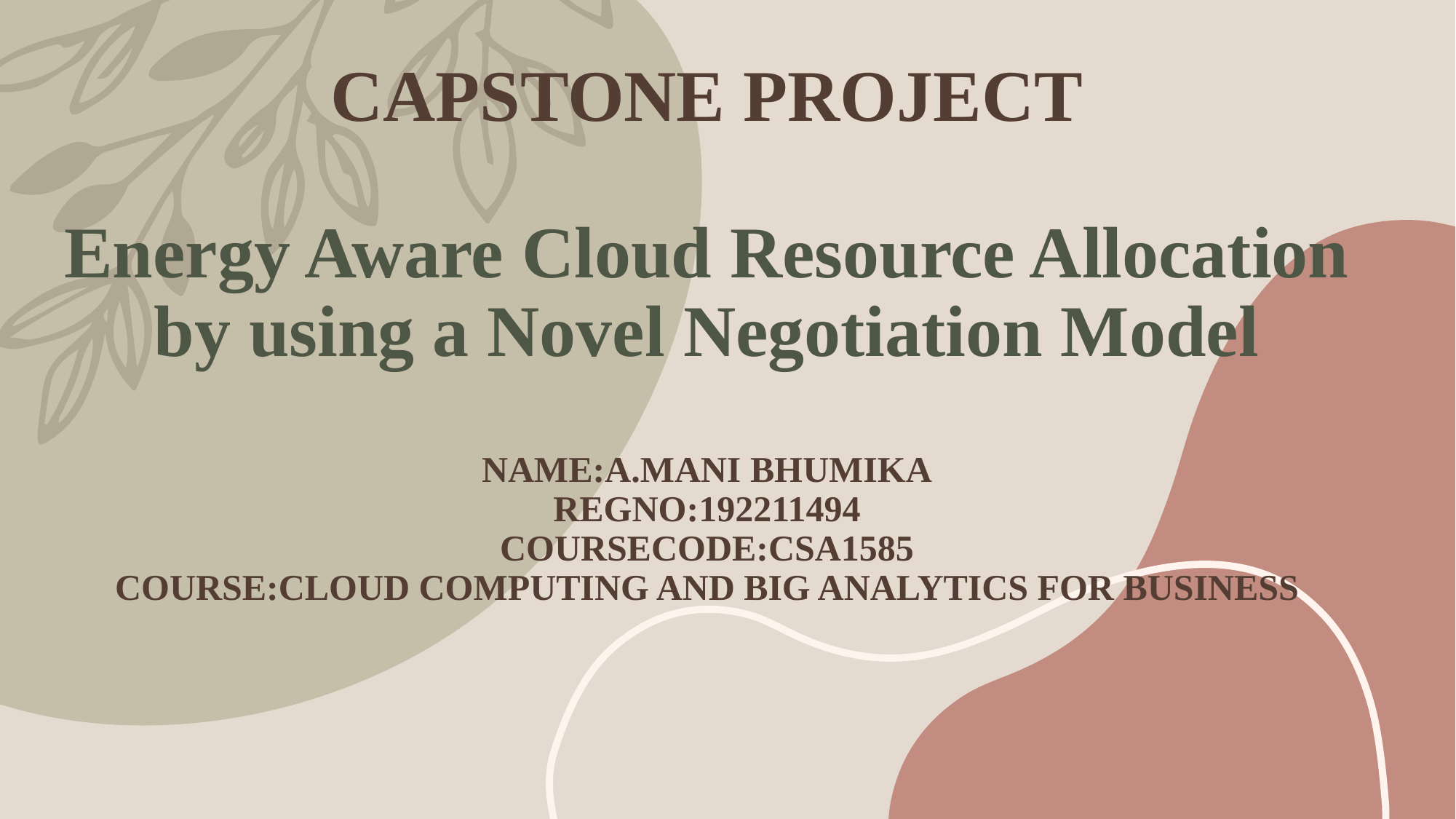

# CAPSTONE PROJECT Energy Aware Cloud Resource Allocation by using a Novel Negotiation Model NAME:A.MANI BHUMIKA REGNO:192211494 COURSECODE:CSA1585 COURSE:CLOUD COMPUTING AND BIG ANALYTICS FOR BUSINESS